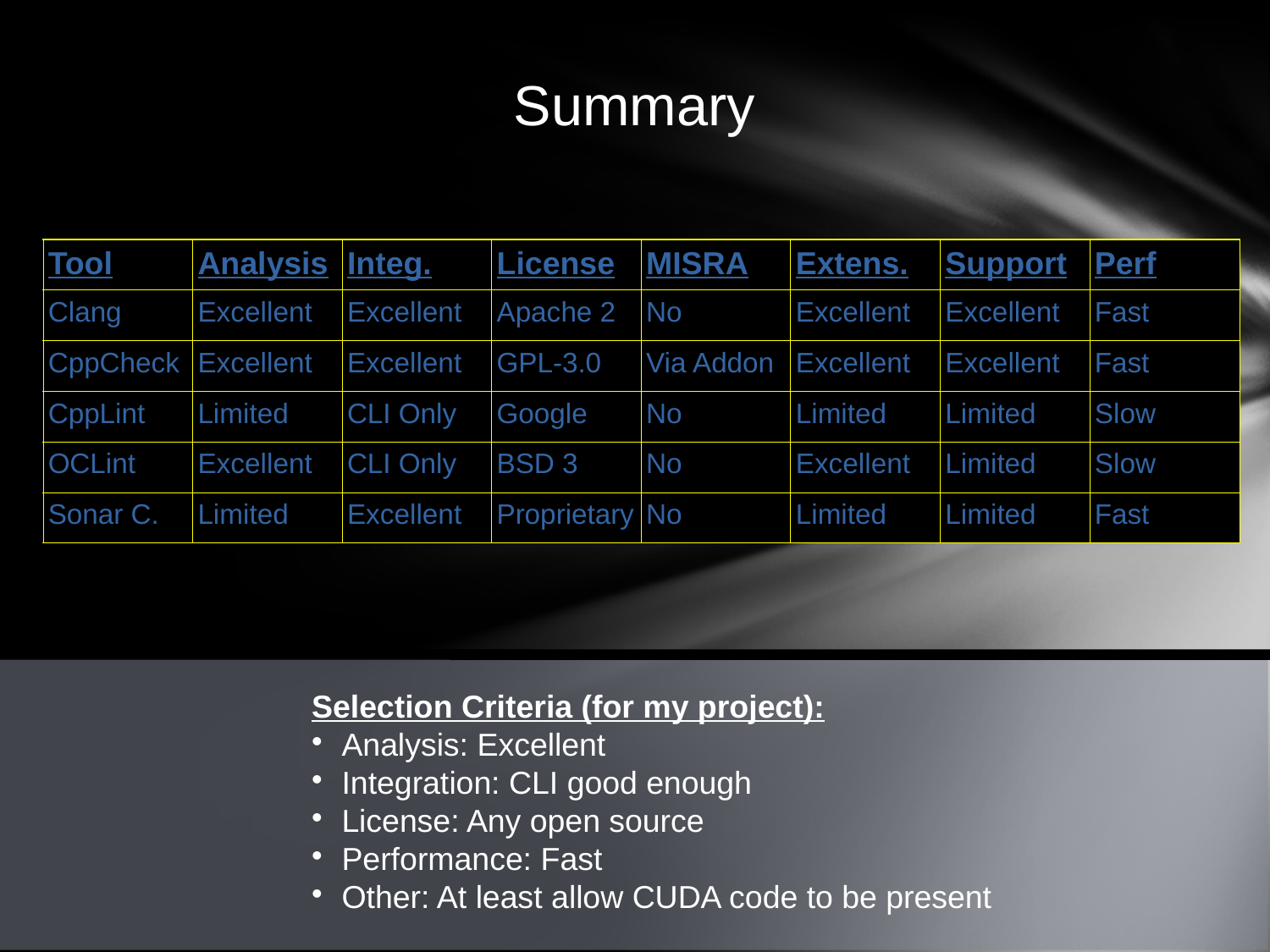

Summary

| Tool | Analysis | Integ. | License | MISRA | Extens. | Support | Perf |
| --- | --- | --- | --- | --- | --- | --- | --- |
| Clang | Excellent | Excellent | Apache 2 | No | Excellent | Excellent | Fast |
| CppCheck | Excellent | Excellent | GPL-3.0 | Via Addon | Excellent | Excellent | Fast |
| CppLint | Limited | CLI Only | Google | No | Limited | Limited | Slow |
| OCLint | Excellent | CLI Only | BSD 3 | No | Excellent | Limited | Slow |
| Sonar C. | Limited | Excellent | Proprietary | No | Limited | Limited | Fast |
Selection Criteria (for my project):
Analysis: Excellent
Integration: CLI good enough
License: Any open source
Performance: Fast
Other: At least allow CUDA code to be present